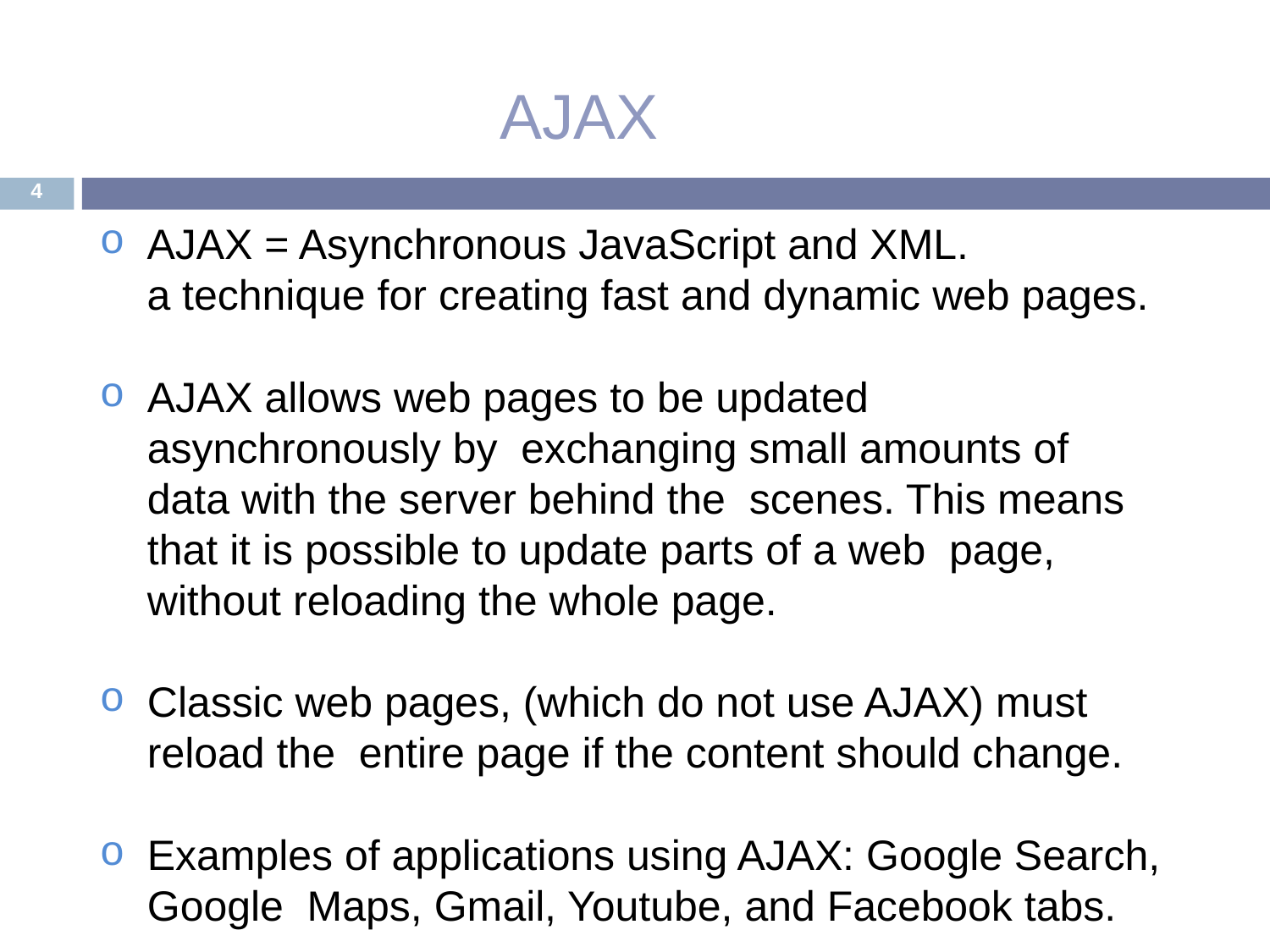

# AJAX
4
AJAX = Asynchronous JavaScript and XML.
    a technique for creating fast and dynamic web pages.

AJAX allows web pages to be updated asynchronously by  exchanging small amounts of data with the server behind the  scenes. This means that it is possible to update parts of a web  page, without reloading the whole page.

Classic web pages, (which do not use AJAX) must reload the  entire page if the content should change.

Examples of applications using AJAX: Google Search, Google  Maps, Gmail, Youtube, and Facebook tabs.